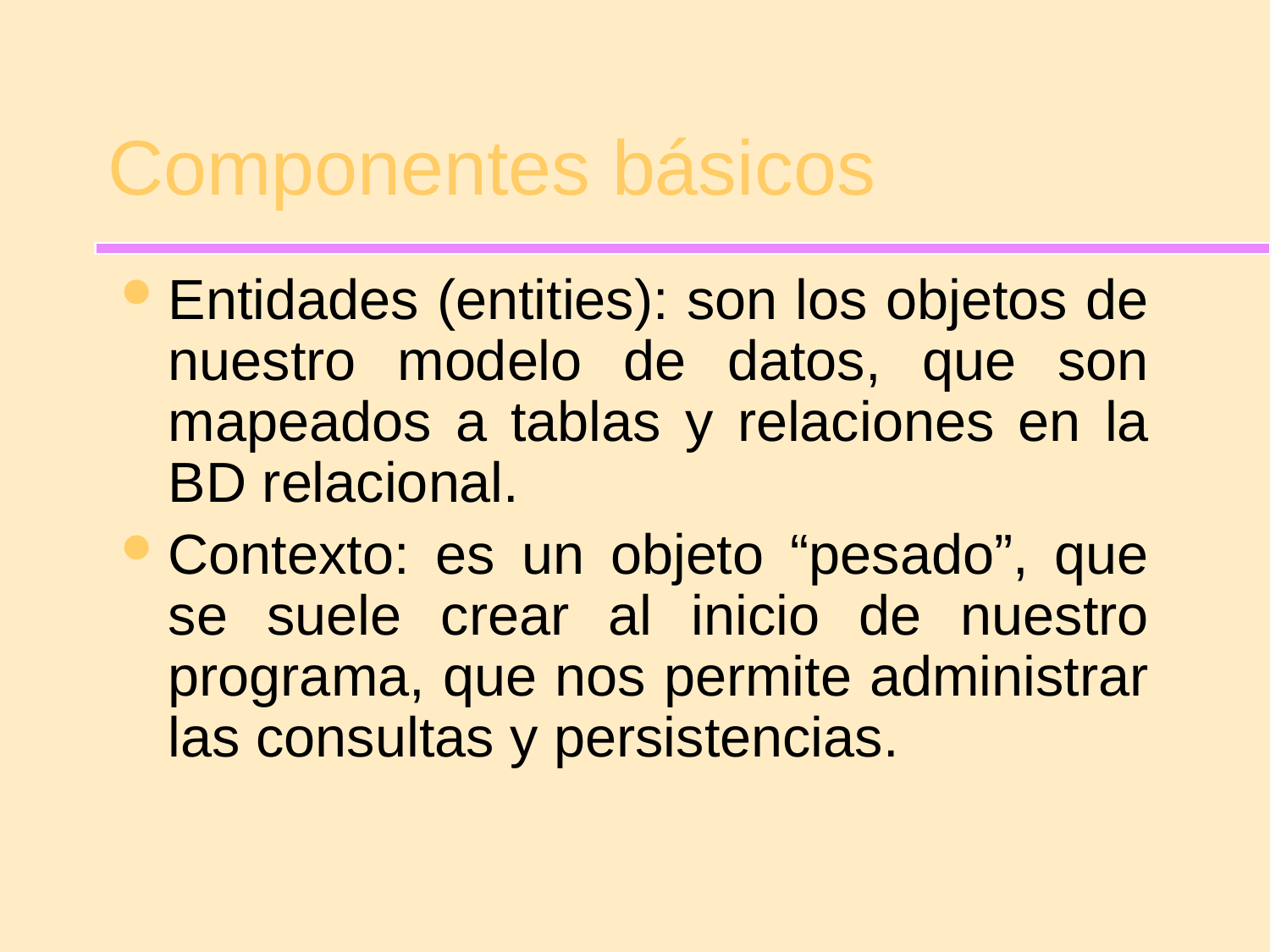

# Componentes básicos
Entidades (entities): son los objetos de nuestro modelo de datos, que son mapeados a tablas y relaciones en la BD relacional.
Contexto: es un objeto “pesado”, que se suele crear al inicio de nuestro programa, que nos permite administrar las consultas y persistencias.